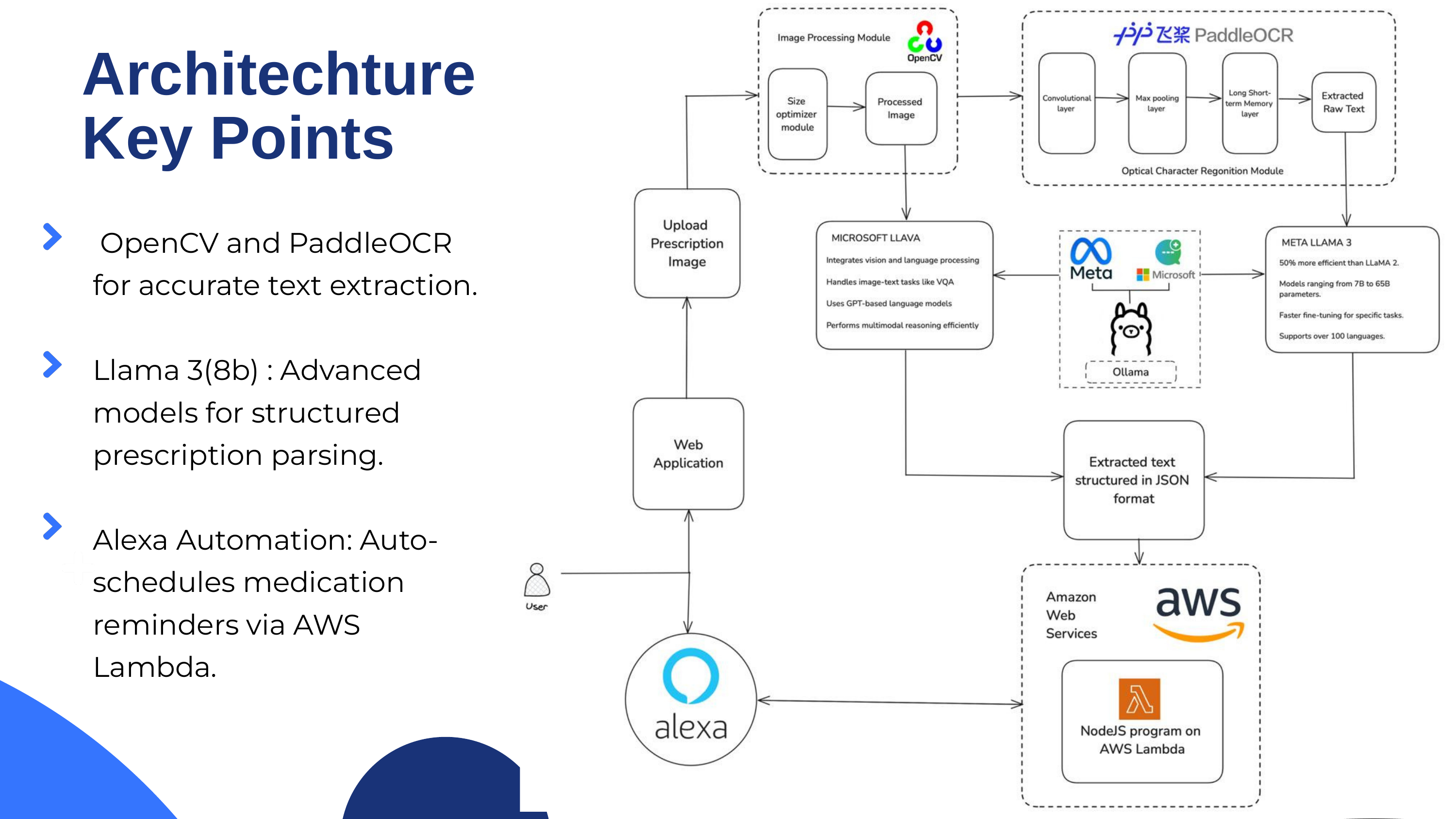

Architechture Key Points

 OpenCV and PaddleOCR for accurate text extraction.

Llama 3(8b) : Advanced models for structured prescription parsing.

Alexa Automation: Auto-schedules medication reminders via AWS Lambda.